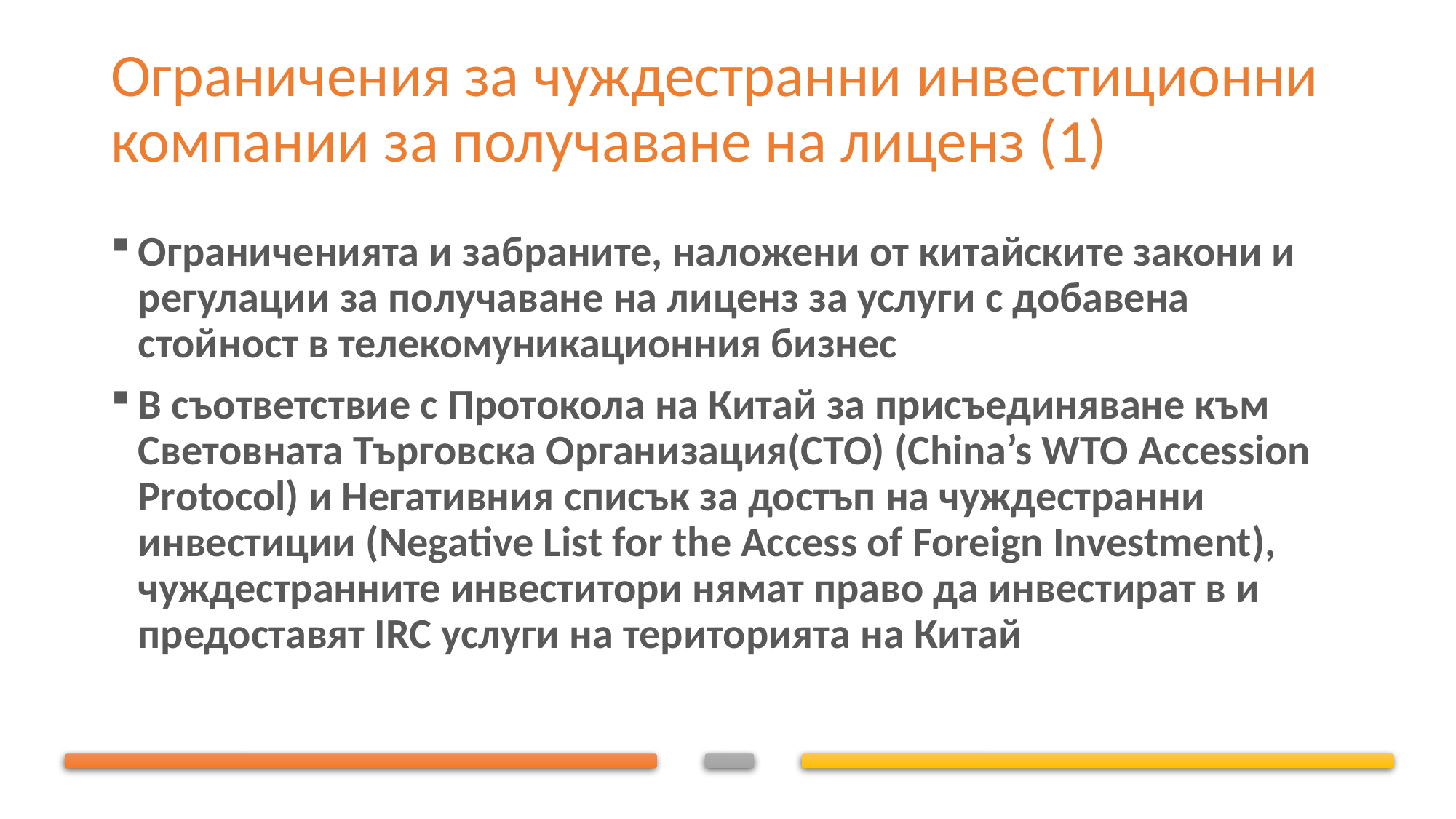

# Ограничения за чуждестранни инвестиционни компании за получаване на лиценз (1)
Ограниченията и забраните, наложени от китайските закони и регулации за получаване на лиценз за услуги с добавена стойност в телекомуникационния бизнес
В съответствие с Протокола на Китай за присъединяване към Световната Търговска Организация(СТО) (China’s WTO Accession Protocol) и Негативния списък за достъп на чуждестранни инвестиции (Negative List for the Access of Foreign Investment), чуждестранните инвеститори нямат право да инвестират в и предоставят IRC услуги на територията на Китай